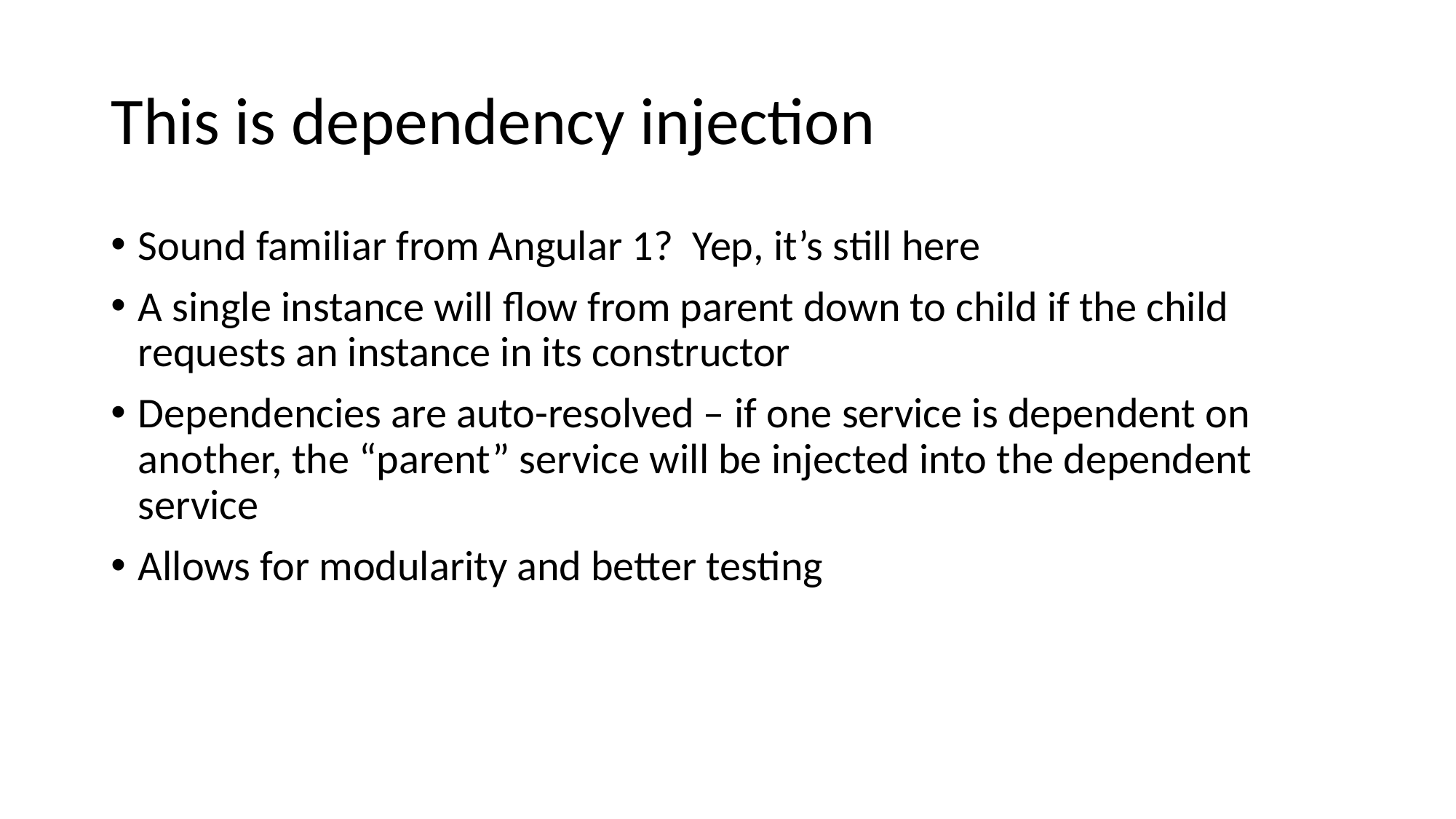

# This is dependency injection
Sound familiar from Angular 1?  Yep, it’s still here
A single instance will flow from parent down to child if the child requests an instance in its constructor
Dependencies are auto-resolved – if one service is dependent on another, the “parent” service will be injected into the dependent service
Allows for modularity and better testing